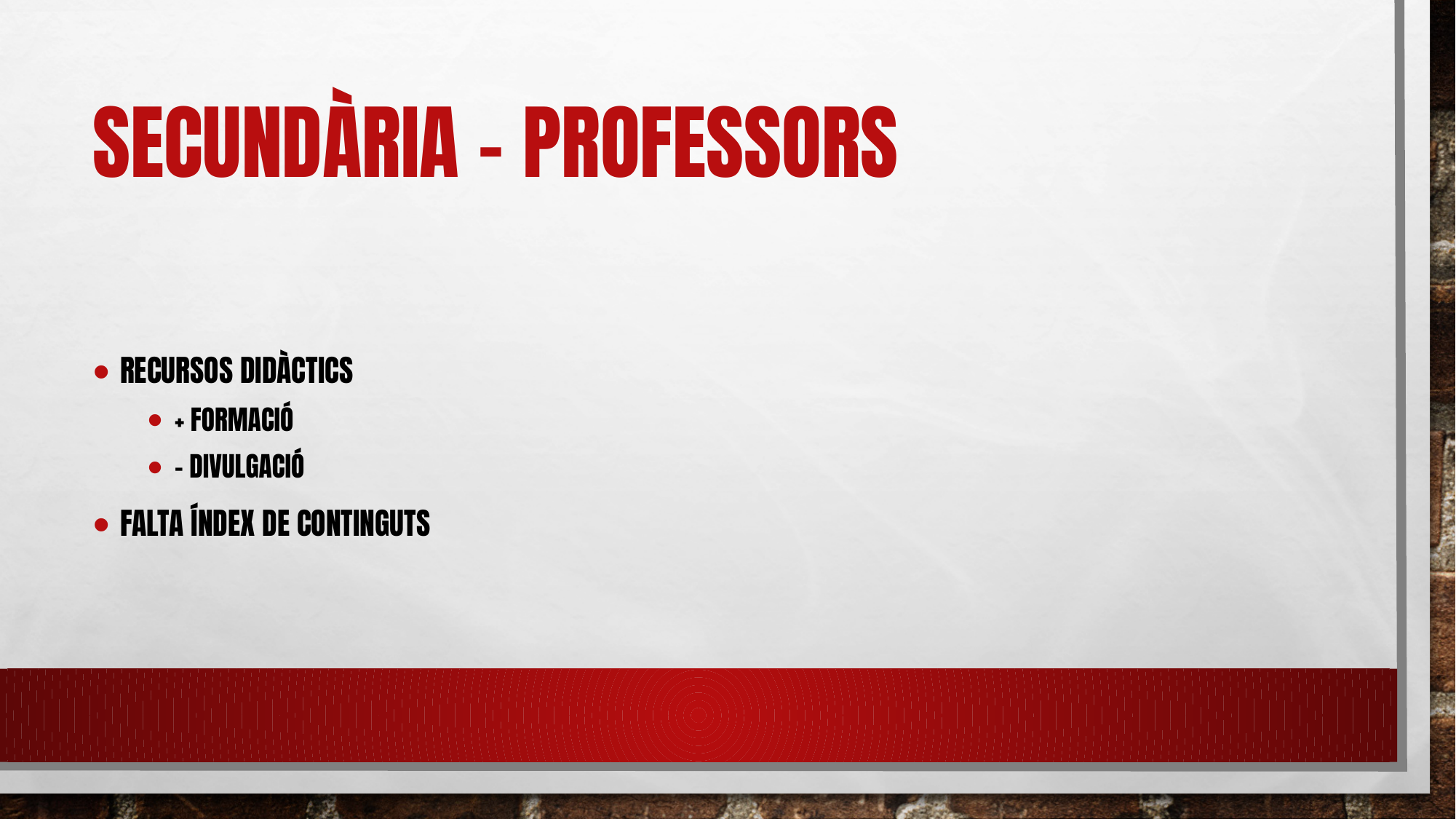

# SECUNDàRIA - professors
Recursos didàctics
+ FORMACIó
- divulgació
FALta índex de continguts